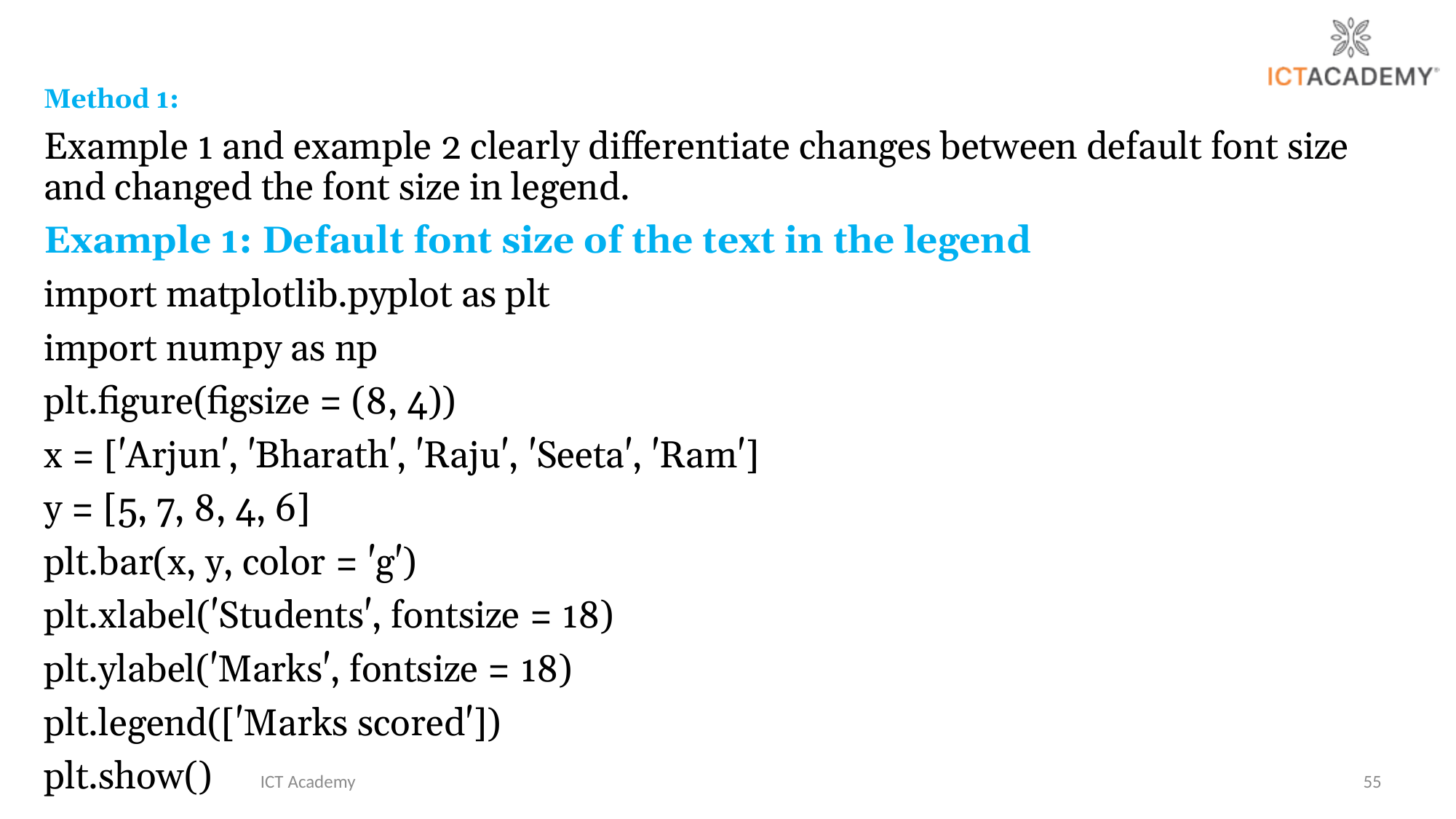

Method 1:
Example 1 and example 2 clearly differentiate changes between default font size and changed the font size in legend.
Example 1: Default font size of the text in the legend
import matplotlib.pyplot as plt
import numpy as np
plt.figure(figsize = (8, 4))
x = ['Arjun', 'Bharath', 'Raju', 'Seeta', 'Ram']
y = [5, 7, 8, 4, 6]
plt.bar(x, y, color = 'g')
plt.xlabel('Students', fontsize = 18)
plt.ylabel('Marks', fontsize = 18)
plt.legend(['Marks scored'])
plt.show()
ICT Academy
55